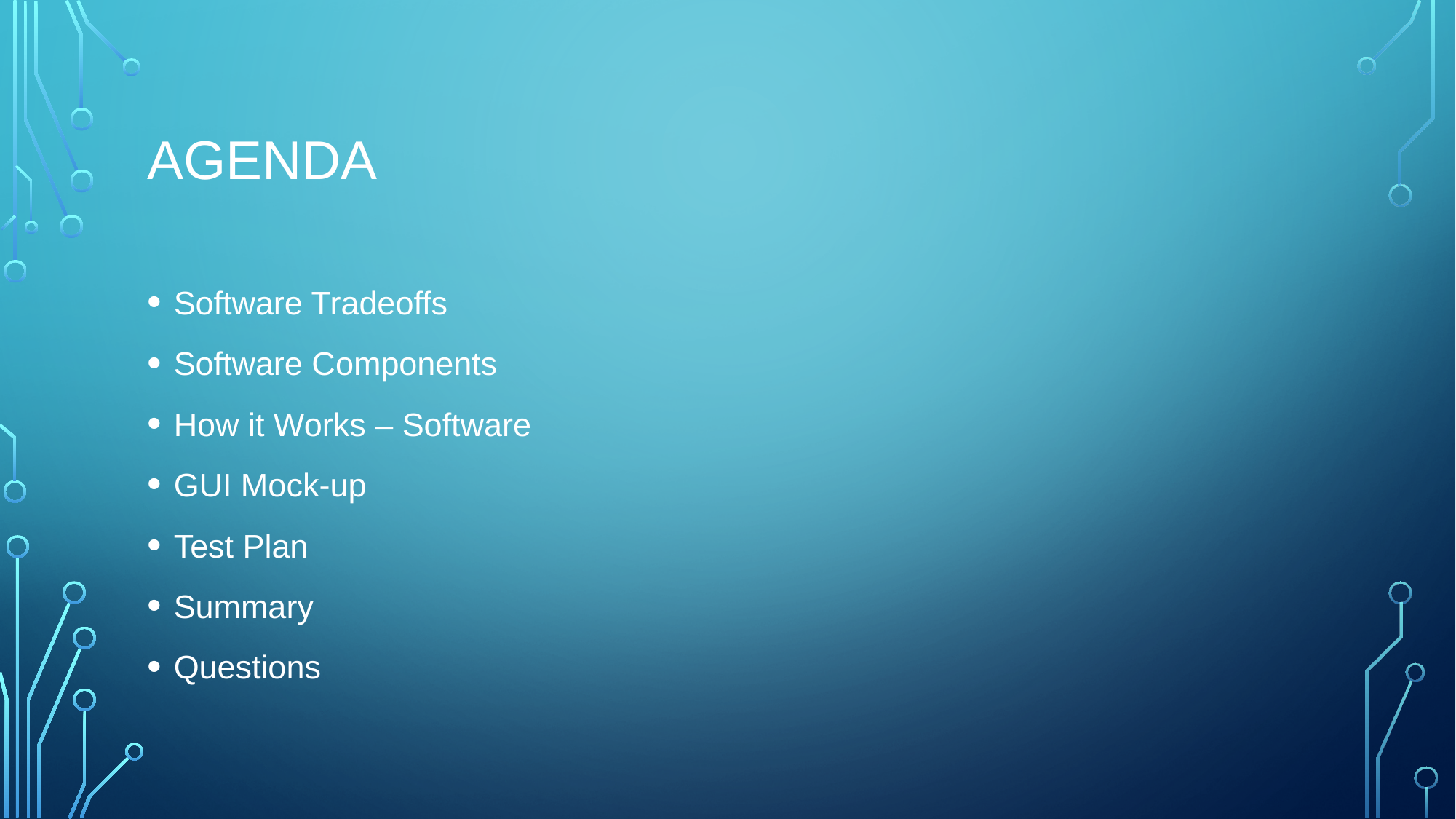

# Agenda
Software Tradeoffs
Software Components
How it Works – Software
GUI Mock-up
Test Plan
Summary
Questions